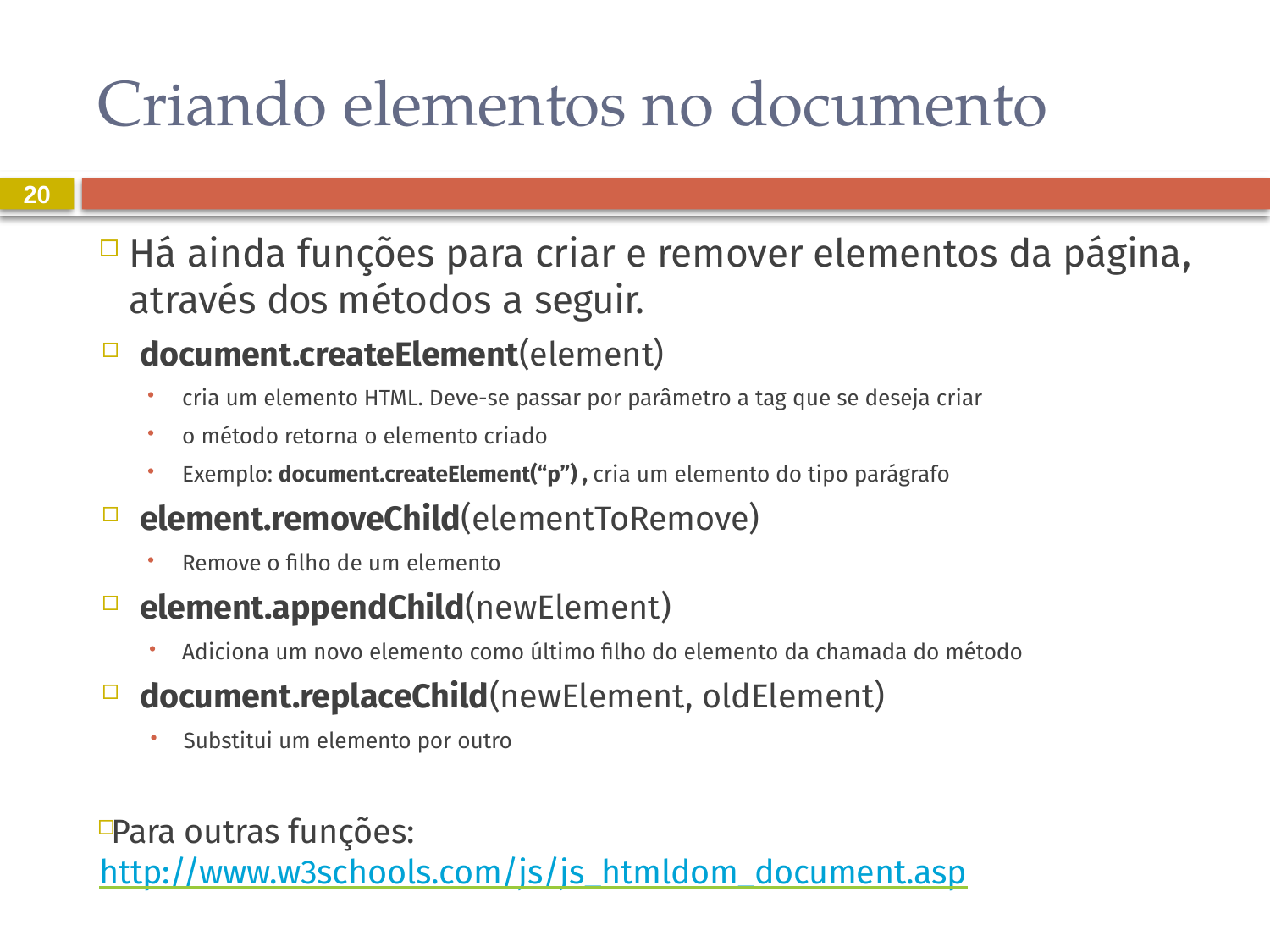

# Criando elementos no documento
20
Há ainda funções para criar e remover elementos da página, através dos métodos a seguir.
document.createElement(element)
cria um elemento HTML. Deve-se passar por parâmetro a tag que se deseja criar
o método retorna o elemento criado
Exemplo: document.createElement(“p”) , cria um elemento do tipo parágrafo
element.removeChild(elementToRemove)
Remove o filho de um elemento
element.appendChild(newElement)
Adiciona um novo elemento como último filho do elemento da chamada do método
document.replaceChild(newElement, oldElement)
Substitui um elemento por outro

Para outras funções: http://www.w3schools.com/js/js_htmldom_document.asp